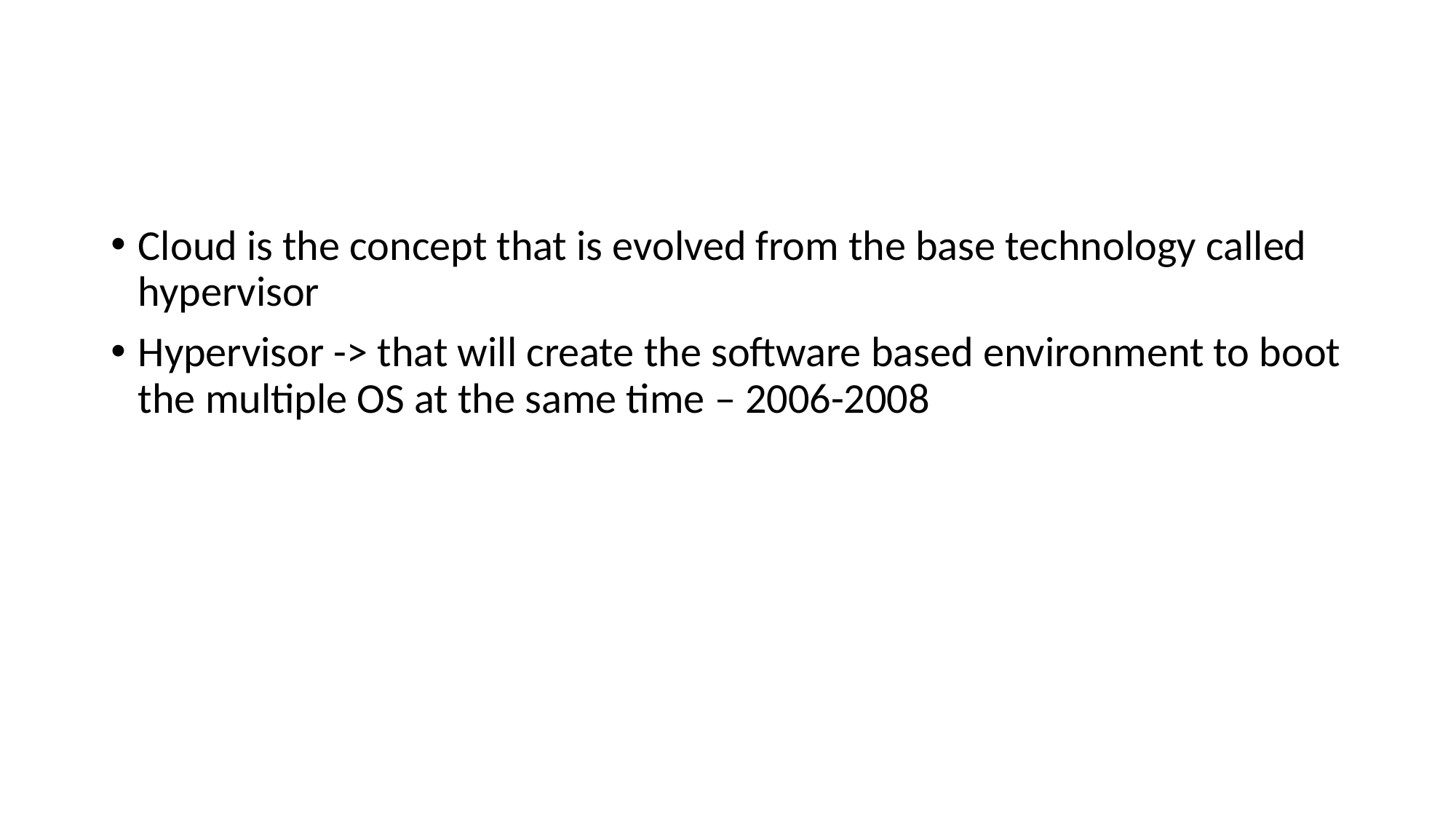

#
Cloud is the concept that is evolved from the base technology called hypervisor
Hypervisor -> that will create the software based environment to boot the multiple OS at the same time – 2006-2008